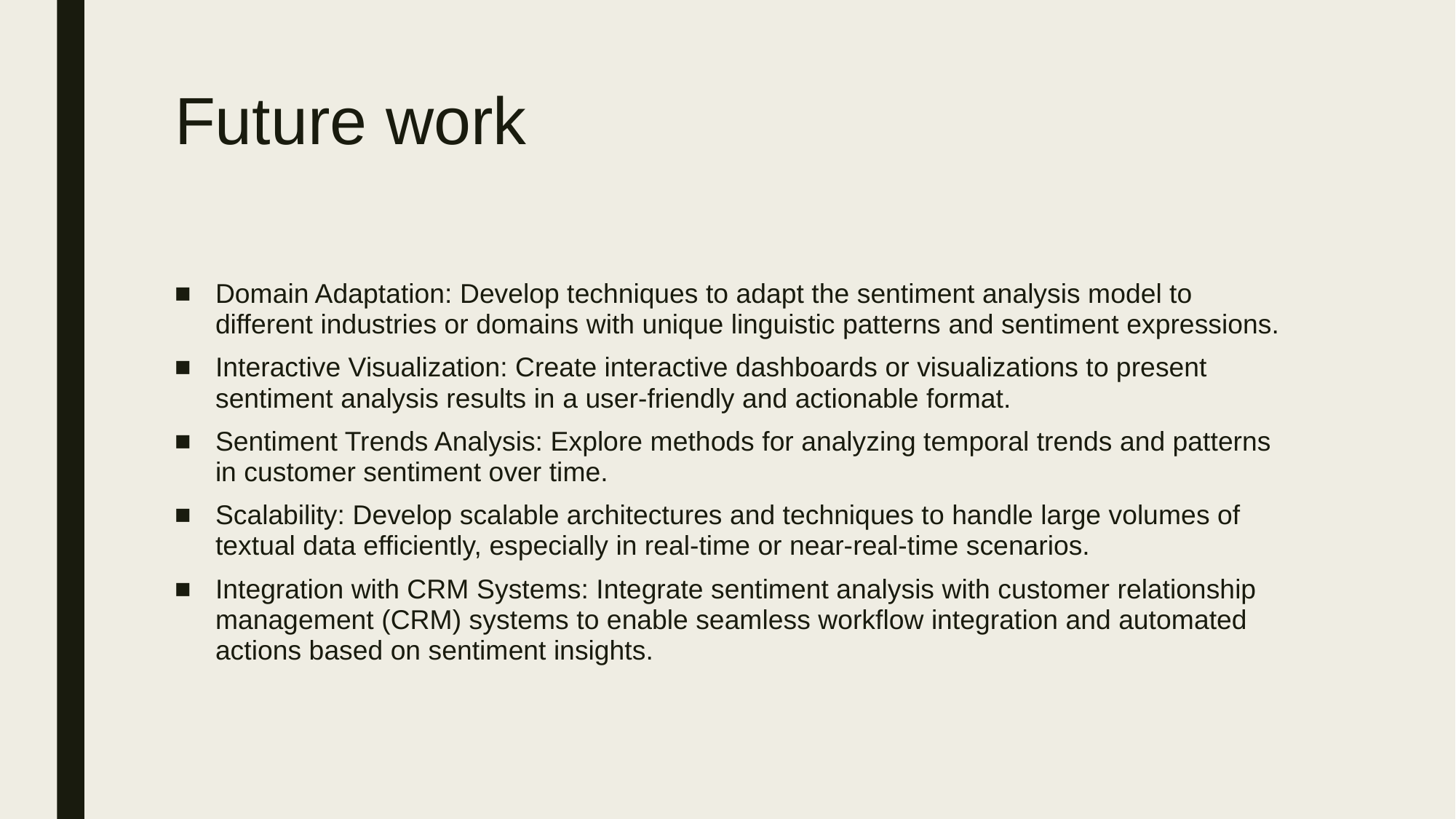

# Future work
Domain Adaptation: Develop techniques to adapt the sentiment analysis model to different industries or domains with unique linguistic patterns and sentiment expressions.
Interactive Visualization: Create interactive dashboards or visualizations to present sentiment analysis results in a user-friendly and actionable format.
Sentiment Trends Analysis: Explore methods for analyzing temporal trends and patterns in customer sentiment over time.
Scalability: Develop scalable architectures and techniques to handle large volumes of textual data efficiently, especially in real-time or near-real-time scenarios.
Integration with CRM Systems: Integrate sentiment analysis with customer relationship management (CRM) systems to enable seamless workflow integration and automated actions based on sentiment insights.